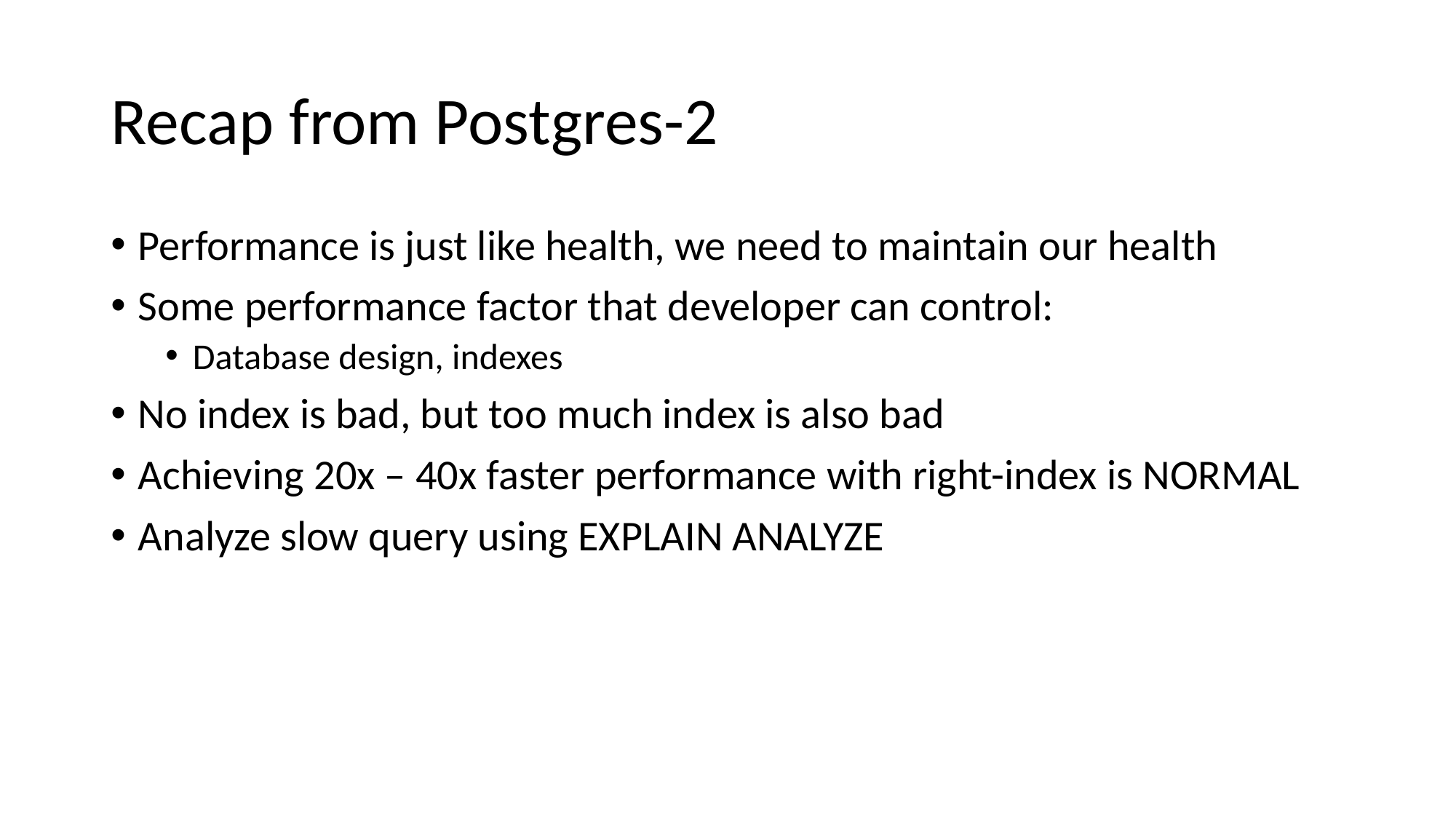

# Recap from Postgres-2
Performance is just like health, we need to maintain our health
Some performance factor that developer can control:
Database design, indexes
No index is bad, but too much index is also bad
Achieving 20x – 40x faster performance with right-index is NORMAL
Analyze slow query using EXPLAIN ANALYZE